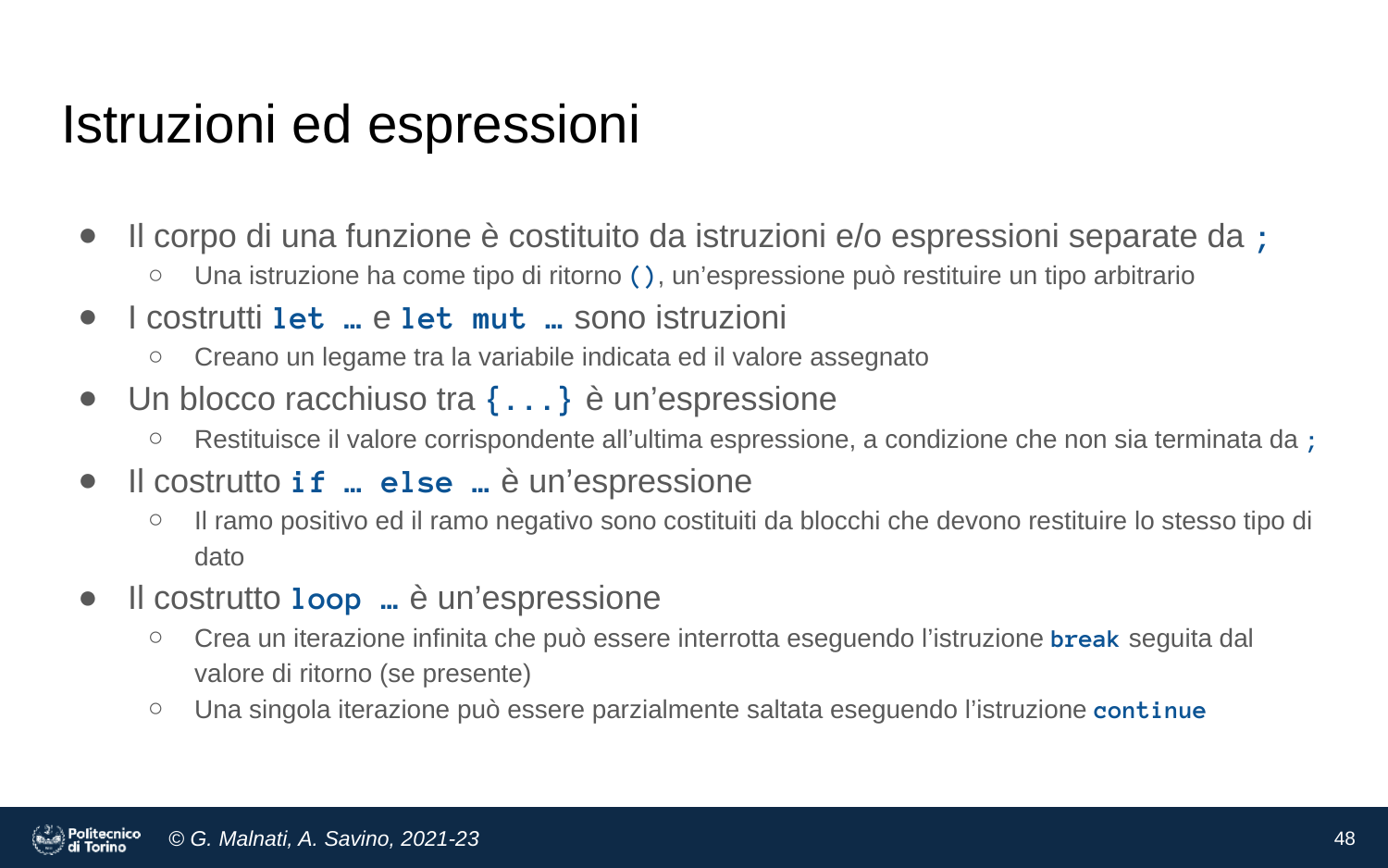

# Istruzioni ed espressioni
Il corpo di una funzione è costituito da istruzioni e/o espressioni separate da ;
Una istruzione ha come tipo di ritorno (), un’espressione può restituire un tipo arbitrario
I costrutti let … e let mut … sono istruzioni
Creano un legame tra la variabile indicata ed il valore assegnato
Un blocco racchiuso tra {...} è un’espressione
Restituisce il valore corrispondente all’ultima espressione, a condizione che non sia terminata da ;
Il costrutto if … else … è un’espressione
Il ramo positivo ed il ramo negativo sono costituiti da blocchi che devono restituire lo stesso tipo di dato
Il costrutto loop … è un’espressione
Crea un iterazione infinita che può essere interrotta eseguendo l’istruzione break seguita dal valore di ritorno (se presente)
Una singola iterazione può essere parzialmente saltata eseguendo l’istruzione continue
48